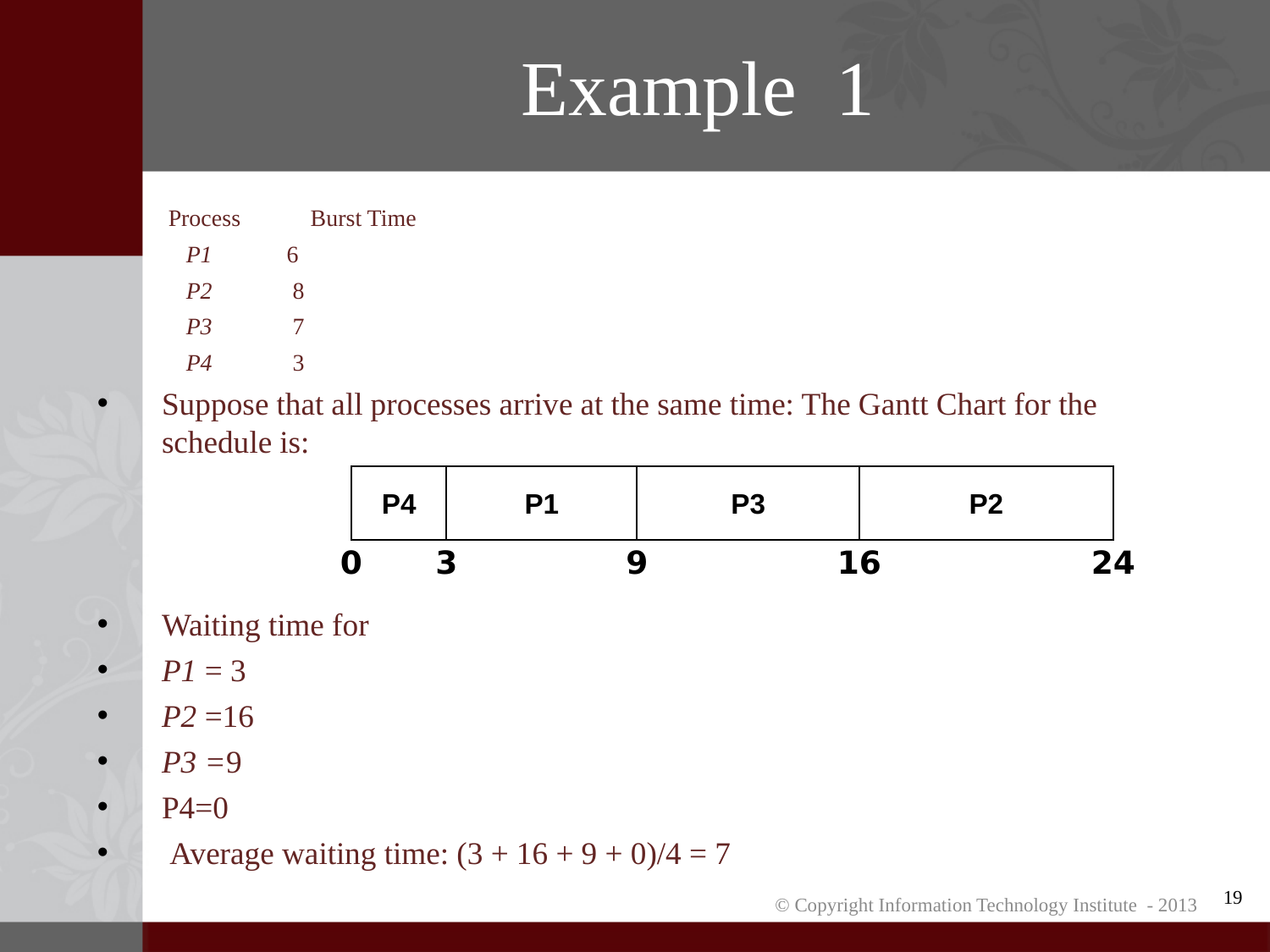

# Example  1
			Process 	Burst Time
			   P1 		        6
			   P2 		         8
			   P3 		         7
			   P4		         3
Suppose that all processes arrive at the same time: The Gantt Chart for the schedule is:

Waiting time for
P1 = 3
P2 =16
P3 =9
P4=0
 Average waiting time: (3 + 16 + 9 + 0)/4 = 7
P4
P1
P3
P2
0
3
9
16
24